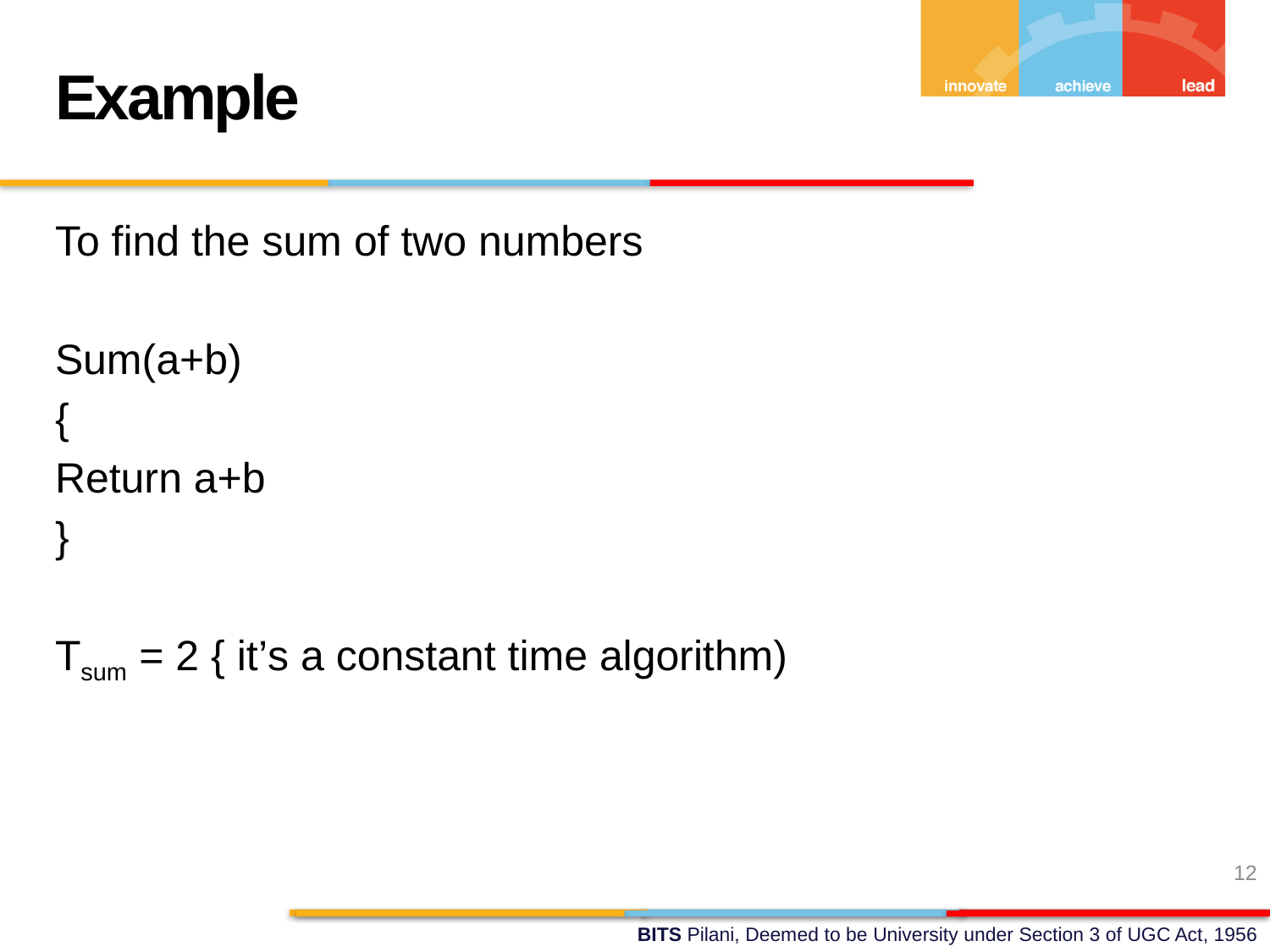

Example
To find the sum of two numbers

Sum(a+b)
{
Return a+b
}

Tsum = 2 { it’s a constant time algorithm)
12